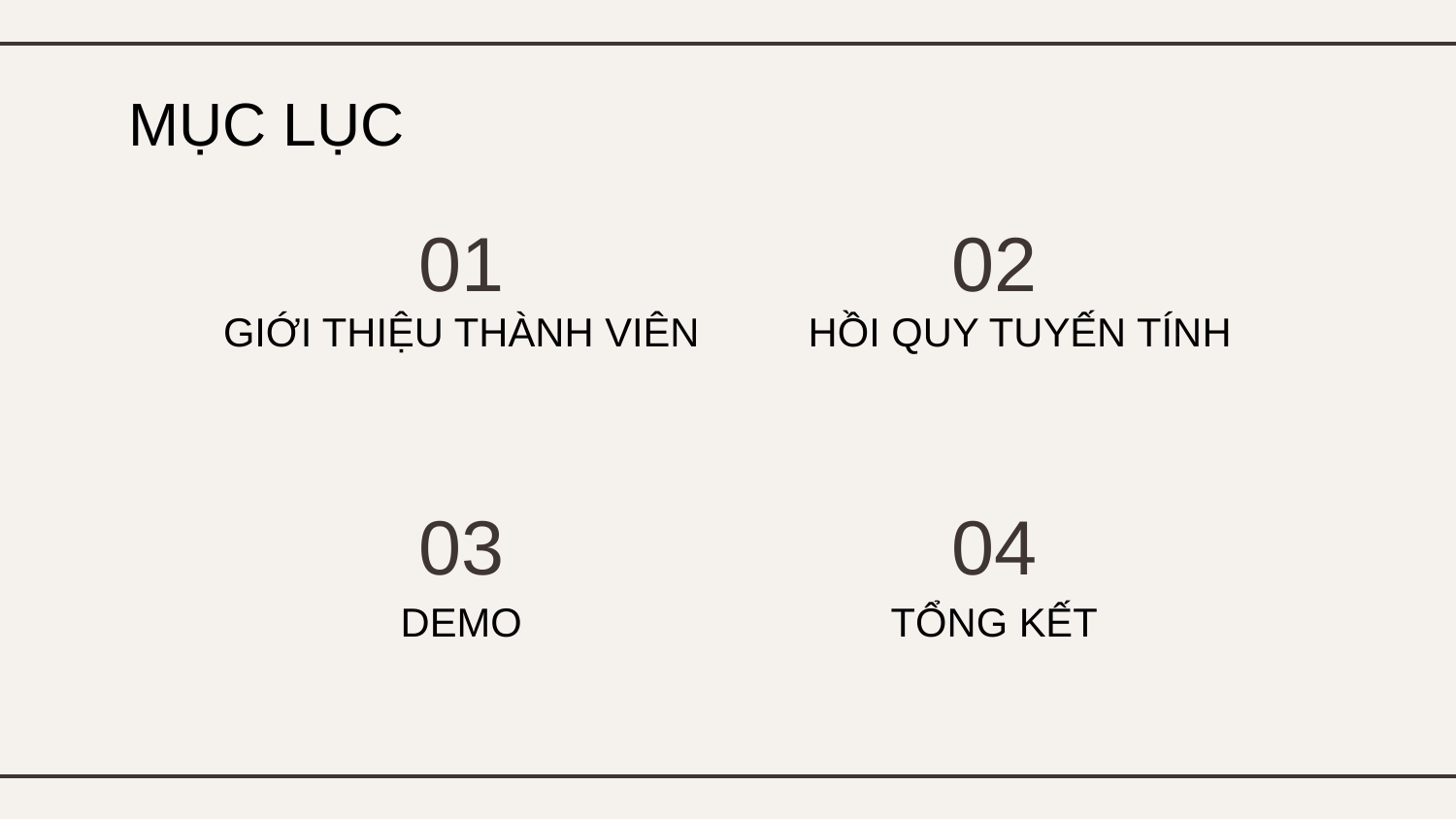

# MỤC LỤC
01
02
GIỚI THIỆU THÀNH VIÊN
HỒI QUY TUYẾN TÍNH
03
04
DEMO
TỔNG KẾT